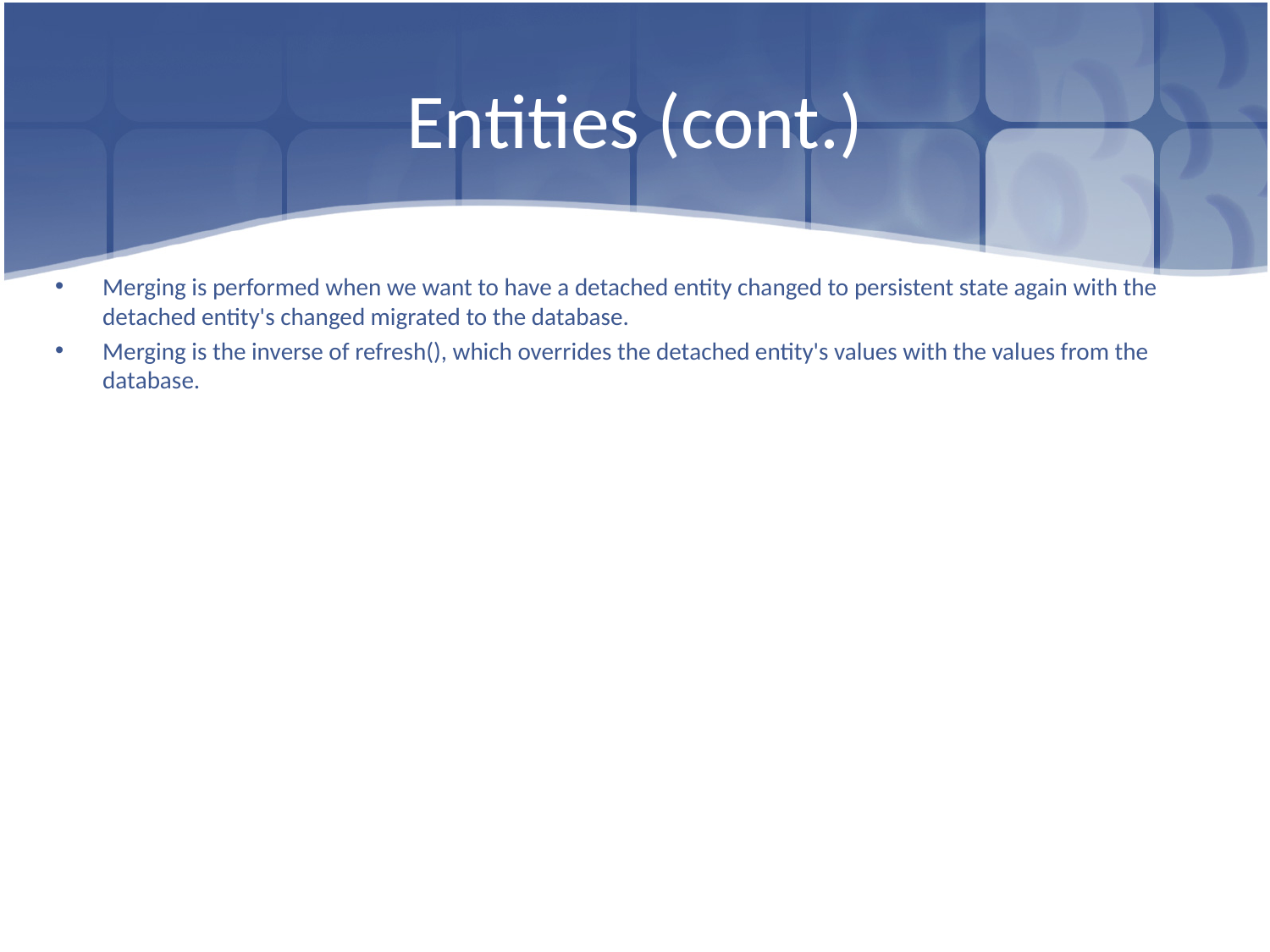

# Entities (cont.)
Merging is performed when we want to have a detached entity changed to persistent state again with the detached entity's changed migrated to the database.
Merging is the inverse of refresh(), which overrides the detached entity's values with the values from the database.